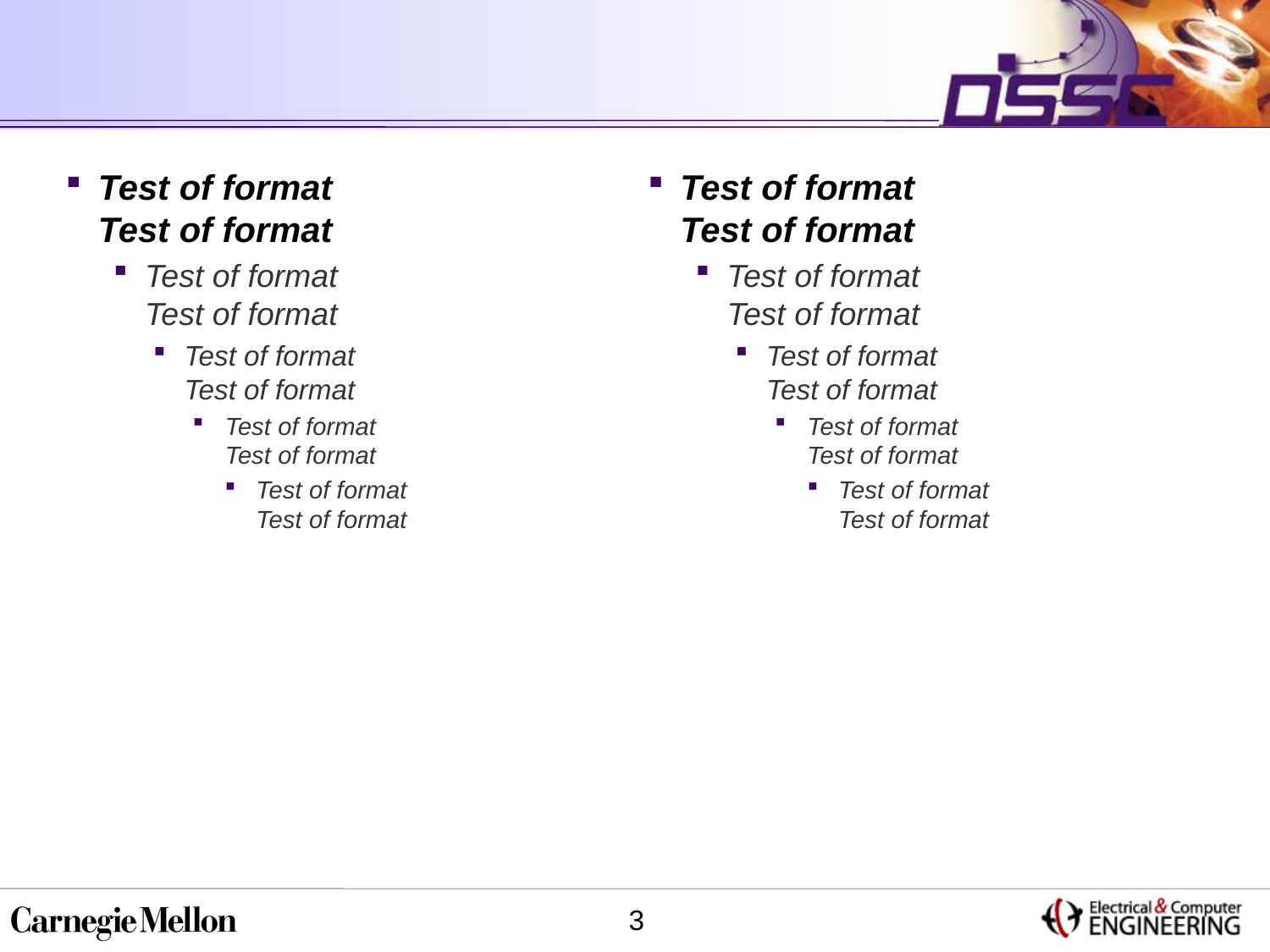

#
Test of format
Test of format
Test of format
Test of format
Test of format
Test of format
Test of format
Test of format
Test of format
Test of format

Test of format
Test of format
Test of format
Test of format
Test of format
Test of format
Test of format
Test of format
Test of format
Test of format